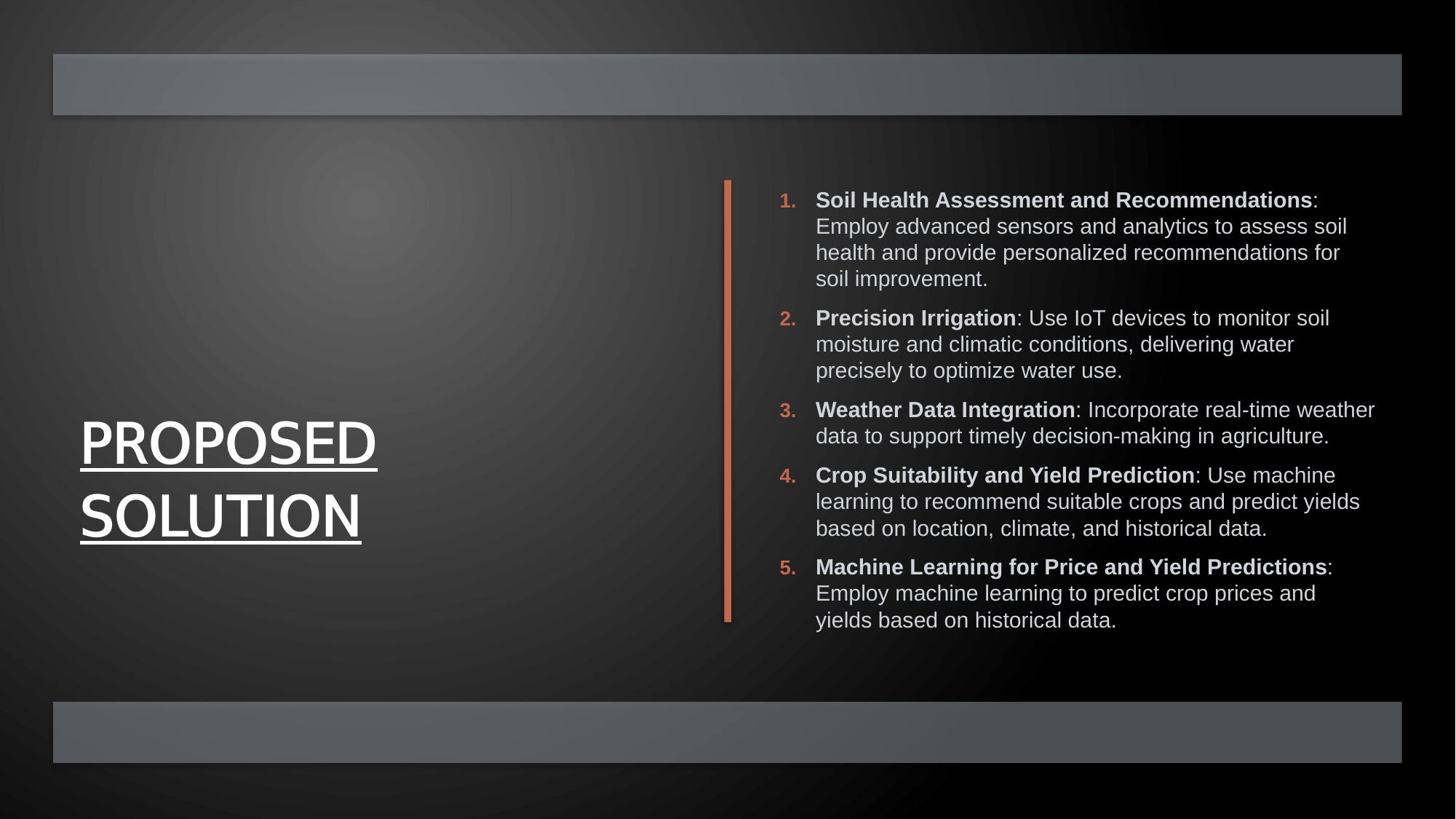

# Proposed Solution
Soil Health Assessment and Recommendations: Employ advanced sensors and analytics to assess soil health and provide personalized recommendations for soil improvement.
Precision Irrigation: Use IoT devices to monitor soil moisture and climatic conditions, delivering water precisely to optimize water use.
Weather Data Integration: Incorporate real-time weather data to support timely decision-making in agriculture.
Crop Suitability and Yield Prediction: Use machine learning to recommend suitable crops and predict yields based on location, climate, and historical data.
Machine Learning for Price and Yield Predictions: Employ machine learning to predict crop prices and yields based on historical data.